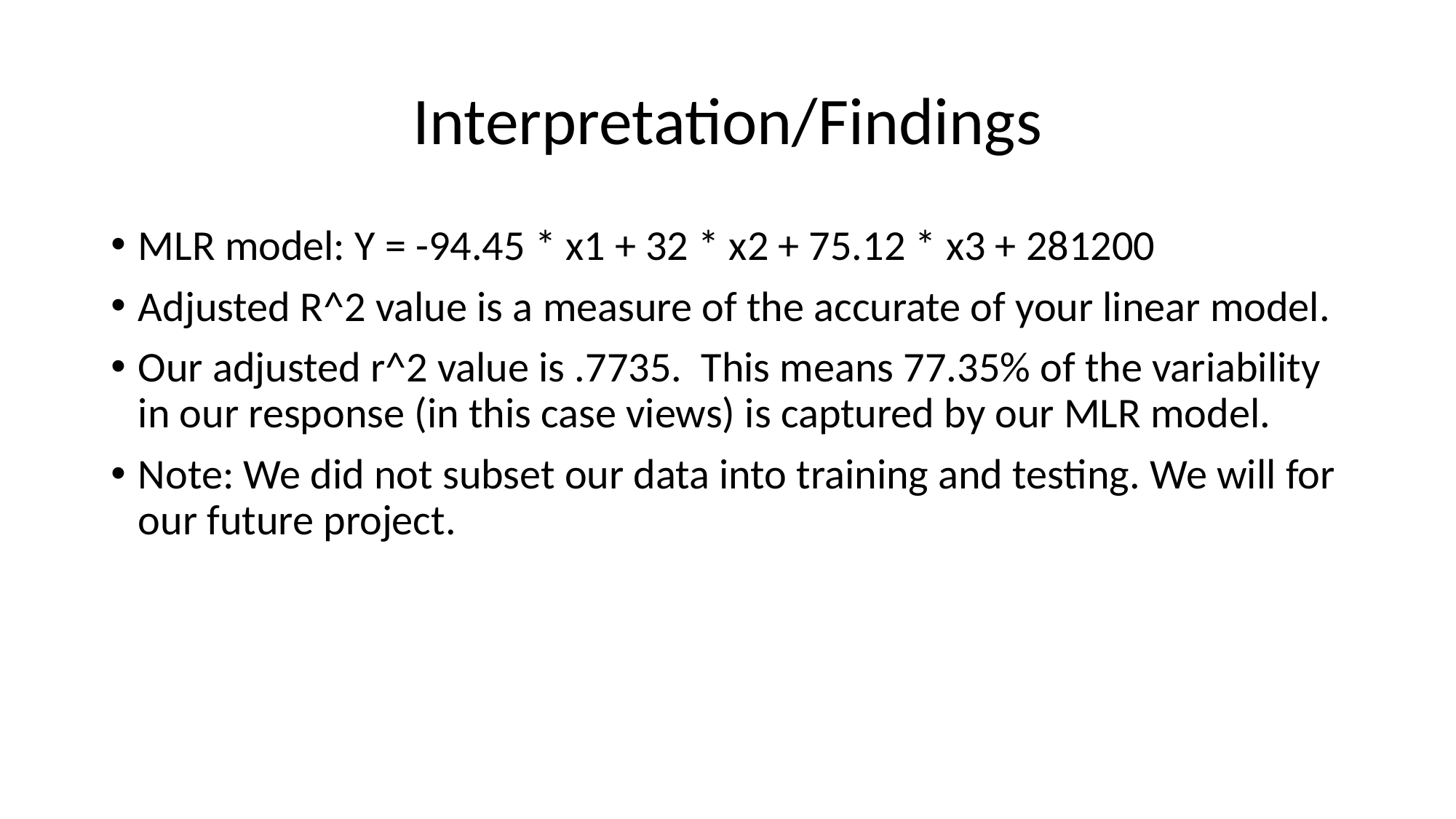

# Interpretation/Findings
MLR model: Y = -94.45 * x1 + 32 * x2 + 75.12 * x3 + 281200
Adjusted R^2 value is a measure of the accurate of your linear model.
Our adjusted r^2 value is .7735.  This means 77.35% of the variability in our response (in this case views) is captured by our MLR model.
Note: We did not subset our data into training and testing. We will for our future project.